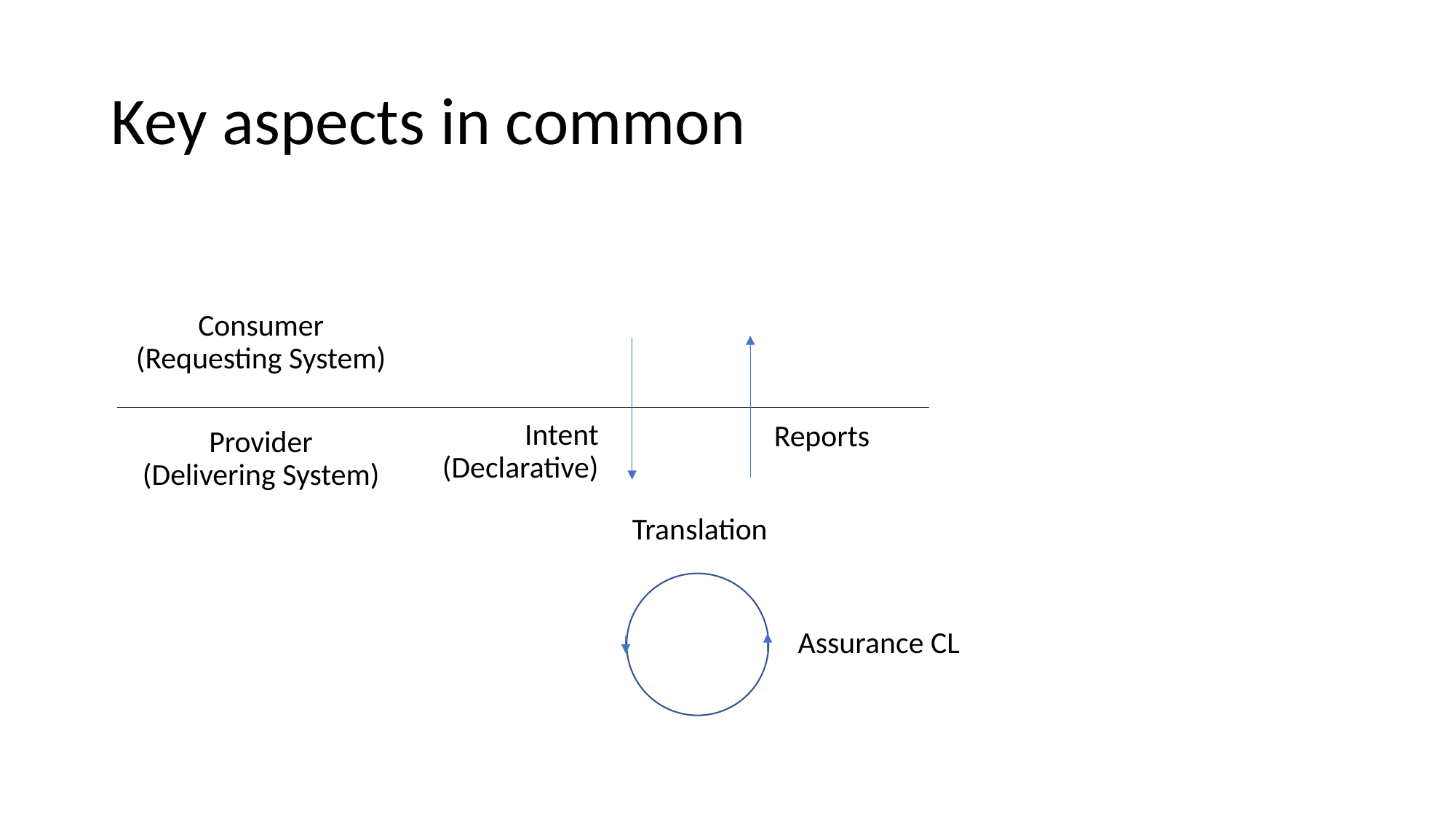

# Key aspects in common
Consumer
(Requesting System)
Intent (Declarative)
Reports
Provider
(Delivering System)
Translation

Assurance CL